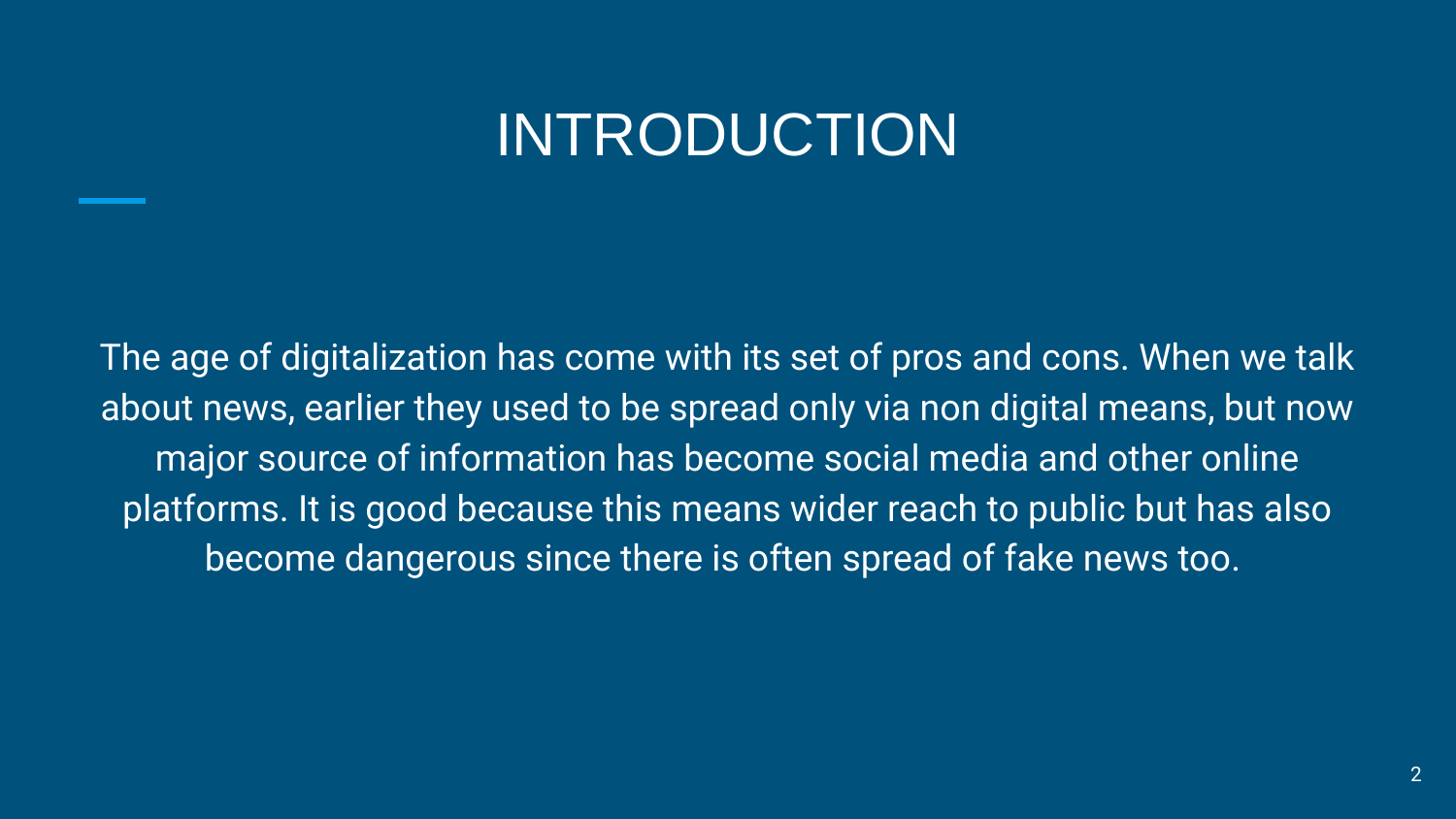

# INTRODUCTION

The age of digitalization has come with its set of pros and cons. When we talk about news, earlier they used to be spread only via non digital means, but now major source of information has become social media and other online platforms. It is good because this means wider reach to public but has also become dangerous since there is often spread of fake news too.

2